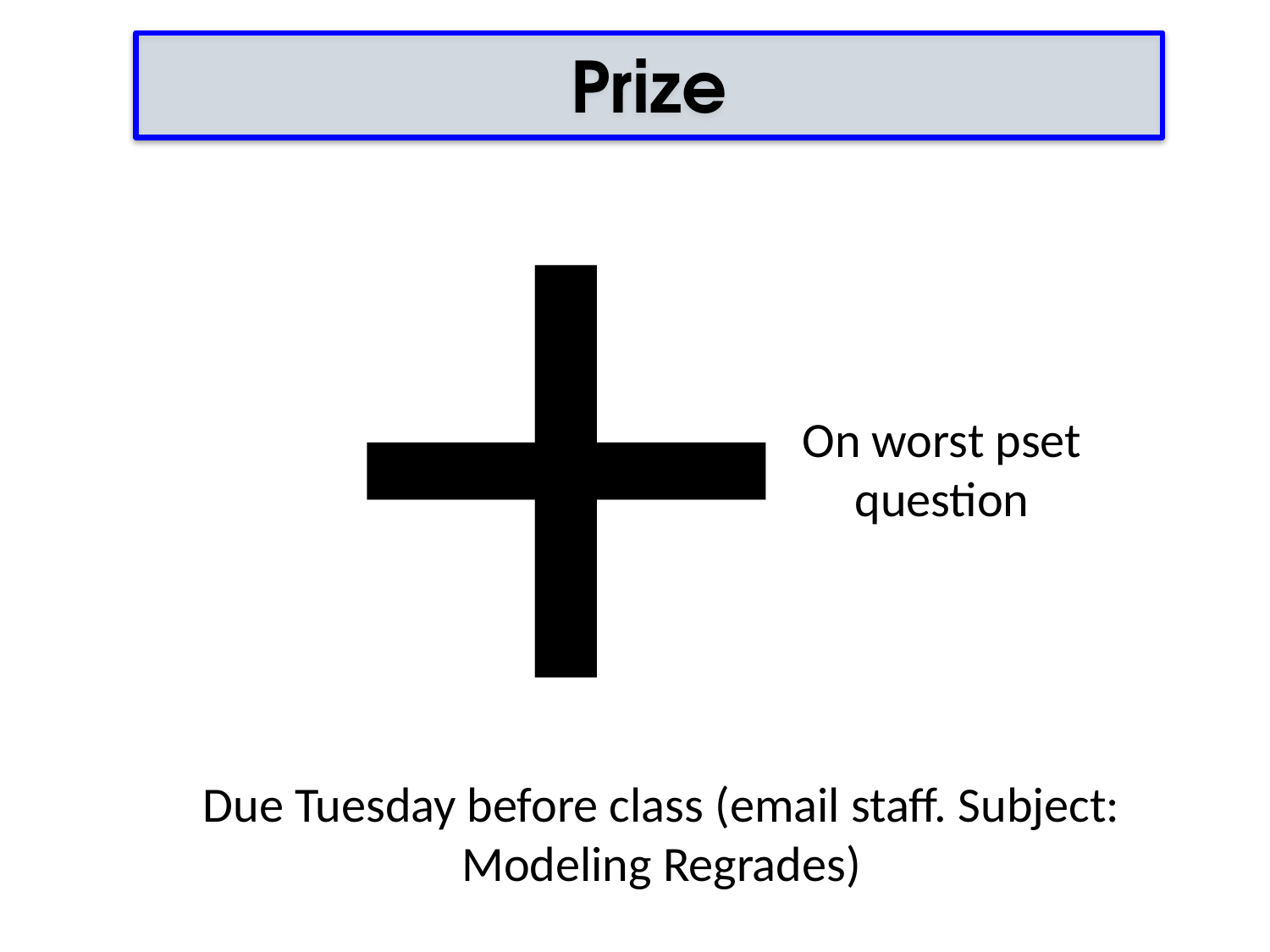

+
Prize
On worst pset question
Due Tuesday before class (email staff. Subject: Modeling Regrades)